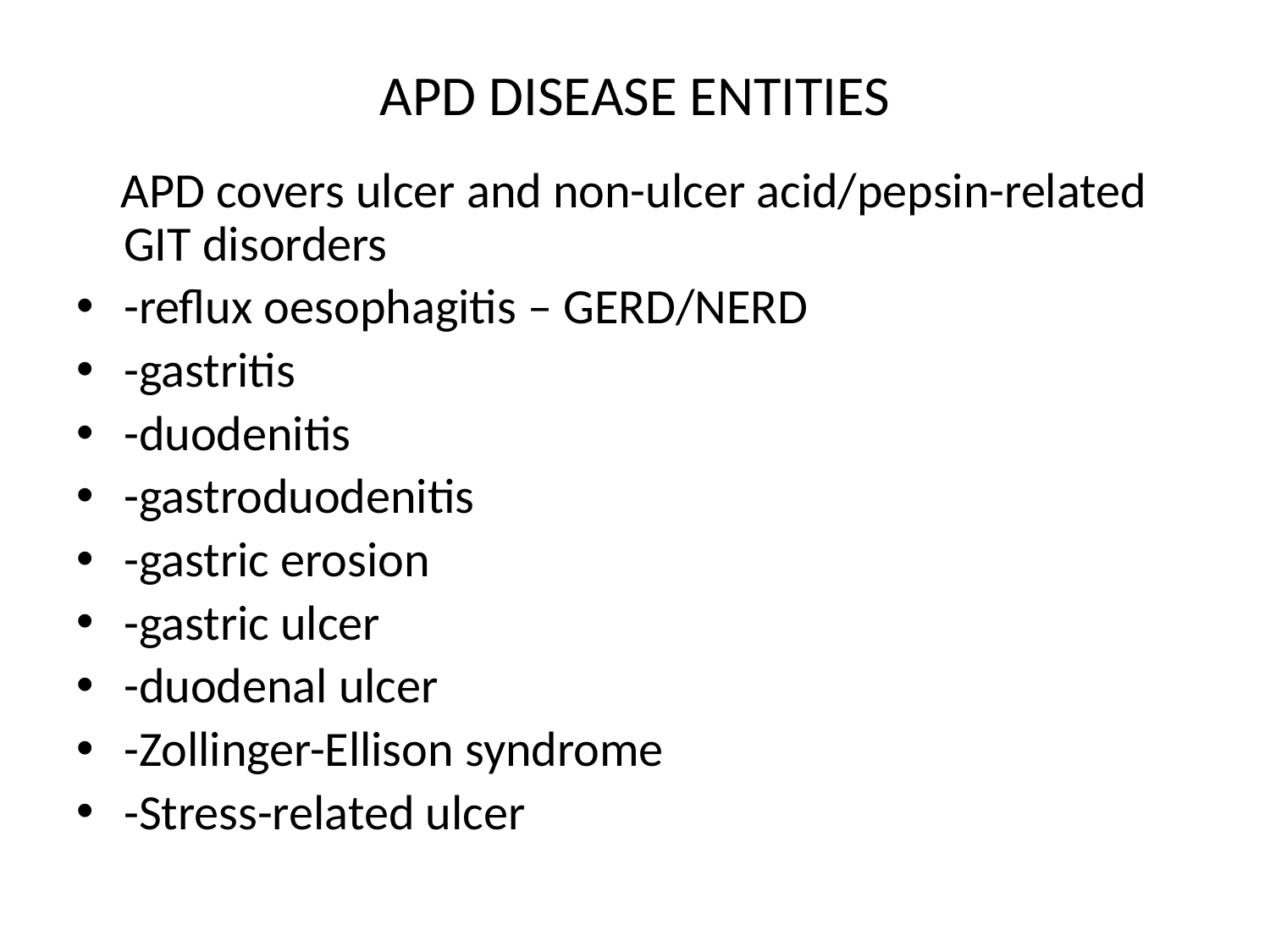

# APD DISEASE ENTITIES
    APD covers ulcer and non-ulcer acid/pepsin-related GIT disorders
-reflux oesophagitis – GERD/NERD
-gastritis
-duodenitis
-gastroduodenitis
-gastric erosion
-gastric ulcer
-duodenal ulcer
-Zollinger-Ellison syndrome
-Stress-related ulcer